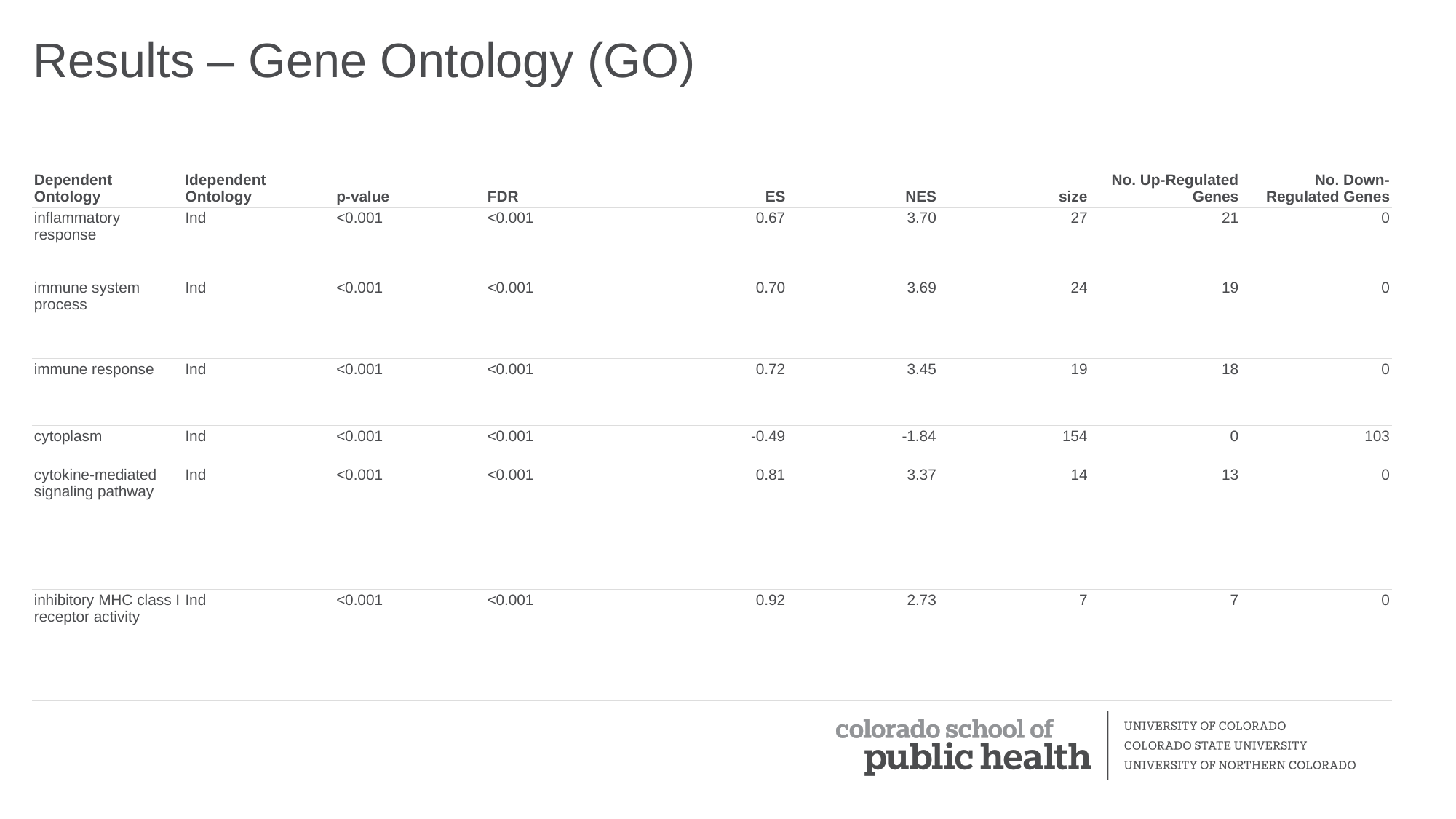

Results – Gene Ontology (GO)
| Dependent Ontology | Idependent Ontology | p-value | FDR | ES | NES | size | No. Up-Regulated Genes | No. Down-Regulated Genes |
| --- | --- | --- | --- | --- | --- | --- | --- | --- |
| inflammatory response | Ind | <0.001 | <0.001 | 0.67 | 3.70 | 27 | 21 | 0 |
| immune system process | Ind | <0.001 | <0.001 | 0.70 | 3.69 | 24 | 19 | 0 |
| immune response | Ind | <0.001 | <0.001 | 0.72 | 3.45 | 19 | 18 | 0 |
| cytoplasm | Ind | <0.001 | <0.001 | -0.49 | -1.84 | 154 | 0 | 103 |
| cytokine-mediated signaling pathway | Ind | <0.001 | <0.001 | 0.81 | 3.37 | 14 | 13 | 0 |
| inhibitory MHC class I receptor activity | Ind | <0.001 | <0.001 | 0.92 | 2.73 | 7 | 7 | 0 |